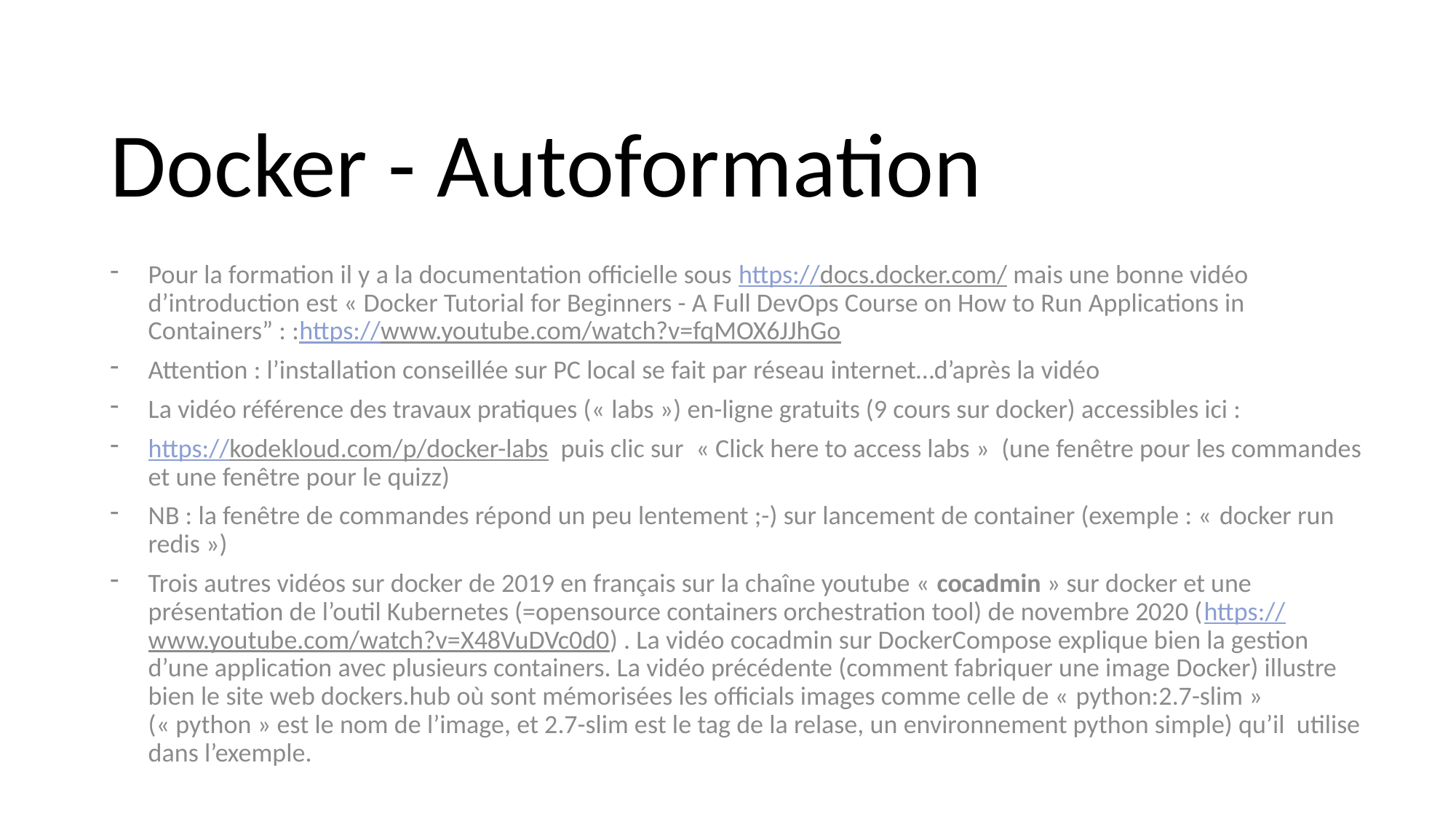

# Docker - Autoformation

Pour la formation il y a la documentation officielle sous https://docs.docker.com/ mais une bonne vidéo d’introduction est « Docker Tutorial for Beginners - A Full DevOps Course on How to Run Applications in Containers” : :https://www.youtube.com/watch?v=fqMOX6JJhGo
Attention : l’installation conseillée sur PC local se fait par réseau internet…d’après la vidéo
La vidéo référence des travaux pratiques (« labs ») en-ligne gratuits (9 cours sur docker) accessibles ici :
https://kodekloud.com/p/docker-labs  puis clic sur  « Click here to access labs »  (une fenêtre pour les commandes et une fenêtre pour le quizz)
NB : la fenêtre de commandes répond un peu lentement ;-) sur lancement de container (exemple : « docker run redis »)
Trois autres vidéos sur docker de 2019 en français sur la chaîne youtube « cocadmin » sur docker et une présentation de l’outil Kubernetes (=opensource containers orchestration tool) de novembre 2020 (https://www.youtube.com/watch?v=X48VuDVc0d0) . La vidéo cocadmin sur DockerCompose explique bien la gestion d’une application avec plusieurs containers. La vidéo précédente (comment fabriquer une image Docker) illustre bien le site web dockers.hub où sont mémorisées les officials images comme celle de « python:2.7-slim » (« python » est le nom de l’image, et 2.7-slim est le tag de la relase, un environnement python simple) qu’il  utilise dans l’exemple.